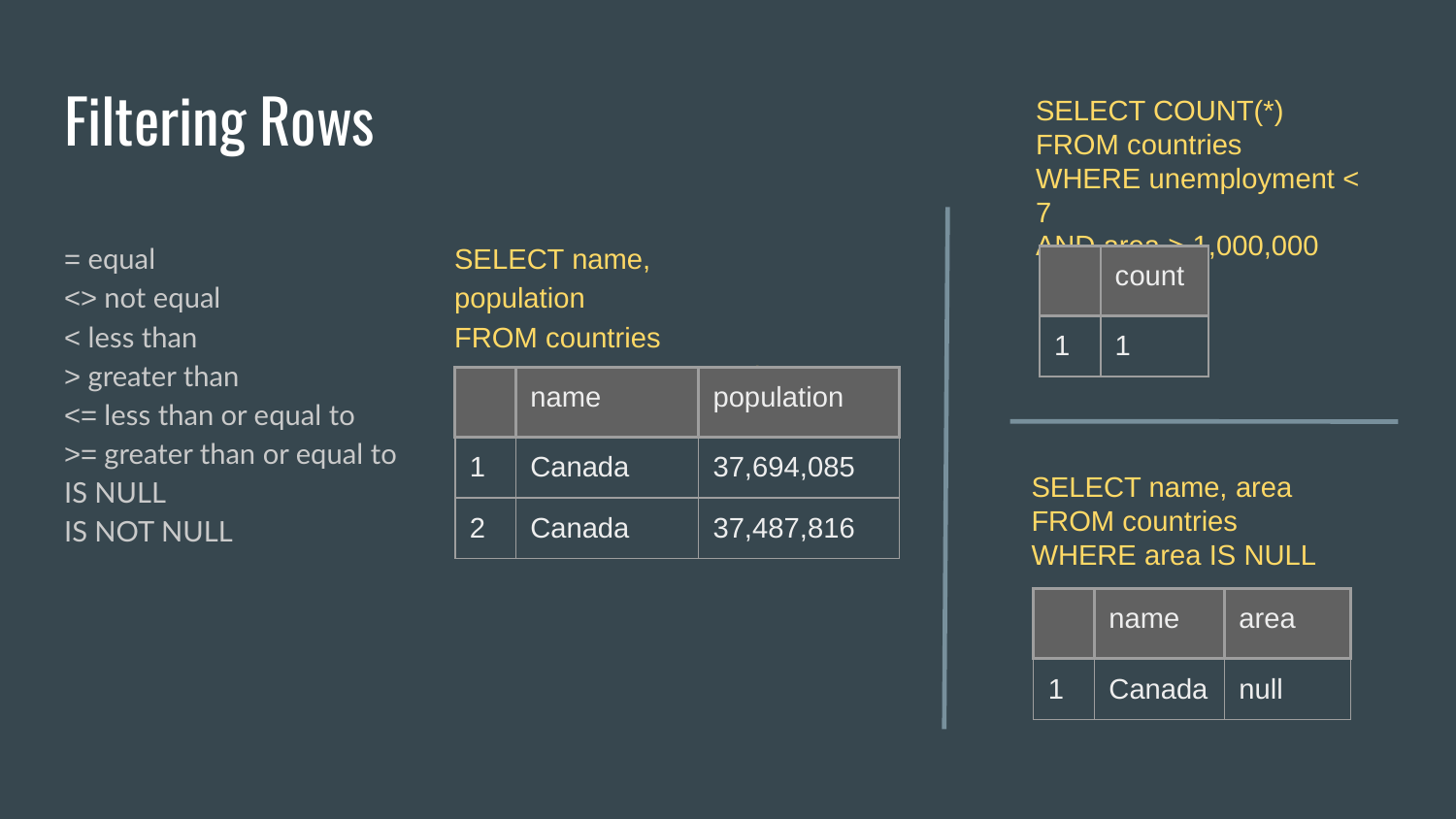

# Filtering Rows
SELECT COUNT(*)
FROM countries
WHERE unemployment < 7
AND area > 1,000,000
= equal
<> not equal
< less than
> greater than
<= less than or equal to
>= greater than or equal to
IS NULL
IS NOT NULL
SELECT name, population
FROM countries
WHERE name = ‘Canada’
|  | count |
| --- | --- |
| 1 | 1 |
|  | name | population |
| --- | --- | --- |
| 1 | Canada | 37,694,085 |
| 2 | Canada | 37,487,816 |
SELECT name, area
FROM countries
WHERE area IS NULL
|  | name | area |
| --- | --- | --- |
| 1 | Canada | null |